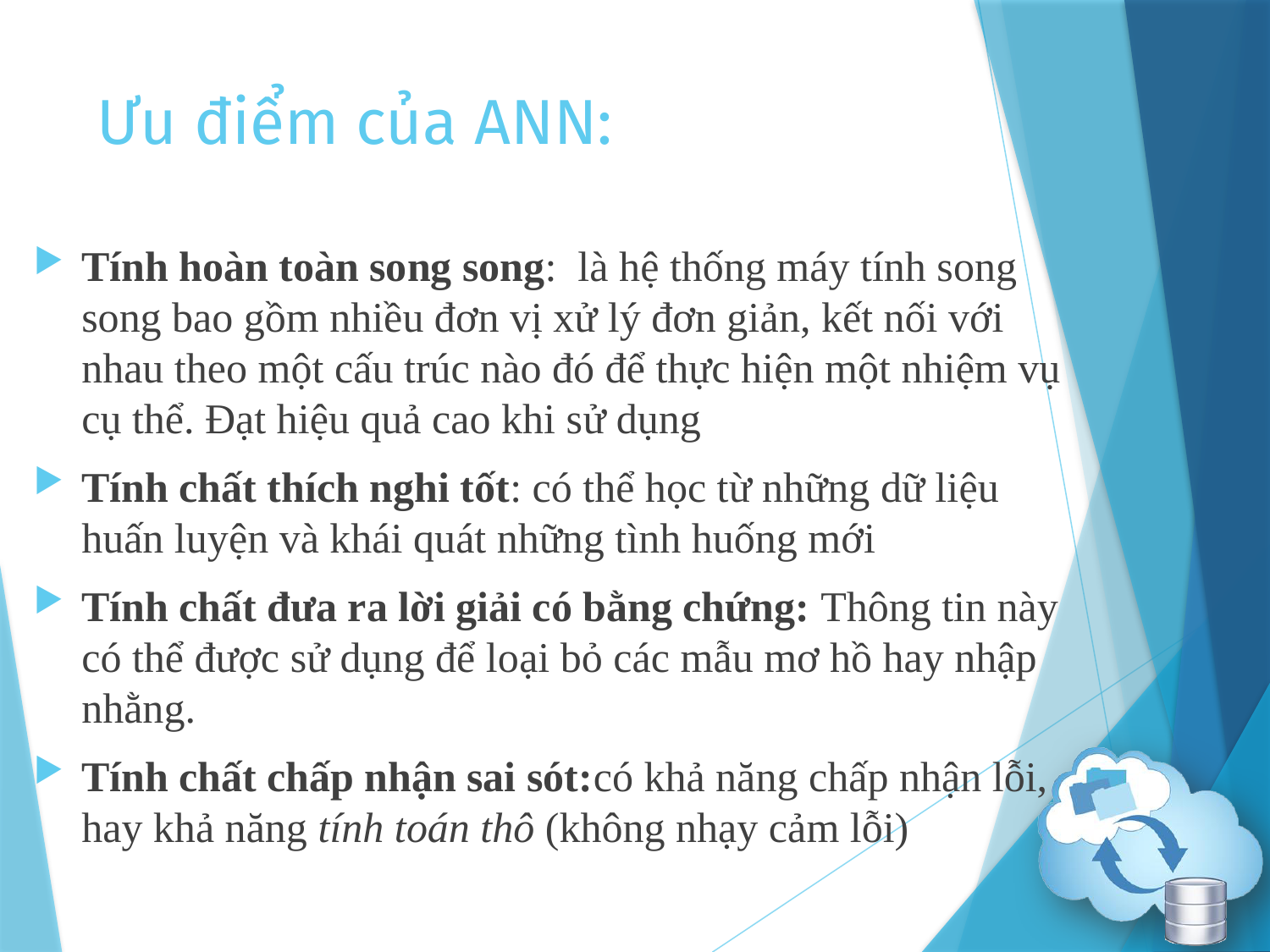

# Ưu điểm của ANN:
Tính hoàn toàn song song:  là hệ thống máy tính song song bao gồm nhiều đơn vị xử lý đơn giản, kết nối với nhau theo một cấu trúc nào đó để thực hiện một nhiệm vụ cụ thể. Đạt hiệu quả cao khi sử dụng
Tính chất thích nghi tốt: có thể học từ những dữ liệu huấn luyện và khái quát những tình huống mới
Tính chất đưa ra lời giải có bằng chứng: Thông tin này có thể được sử dụng để loại bỏ các mẫu mơ hồ hay nhập nhằng.
Tính chất chấp nhận sai sót:có khả năng chấp nhận lỗi, hay khả năng tính toán thô (không nhạy cảm lỗi)